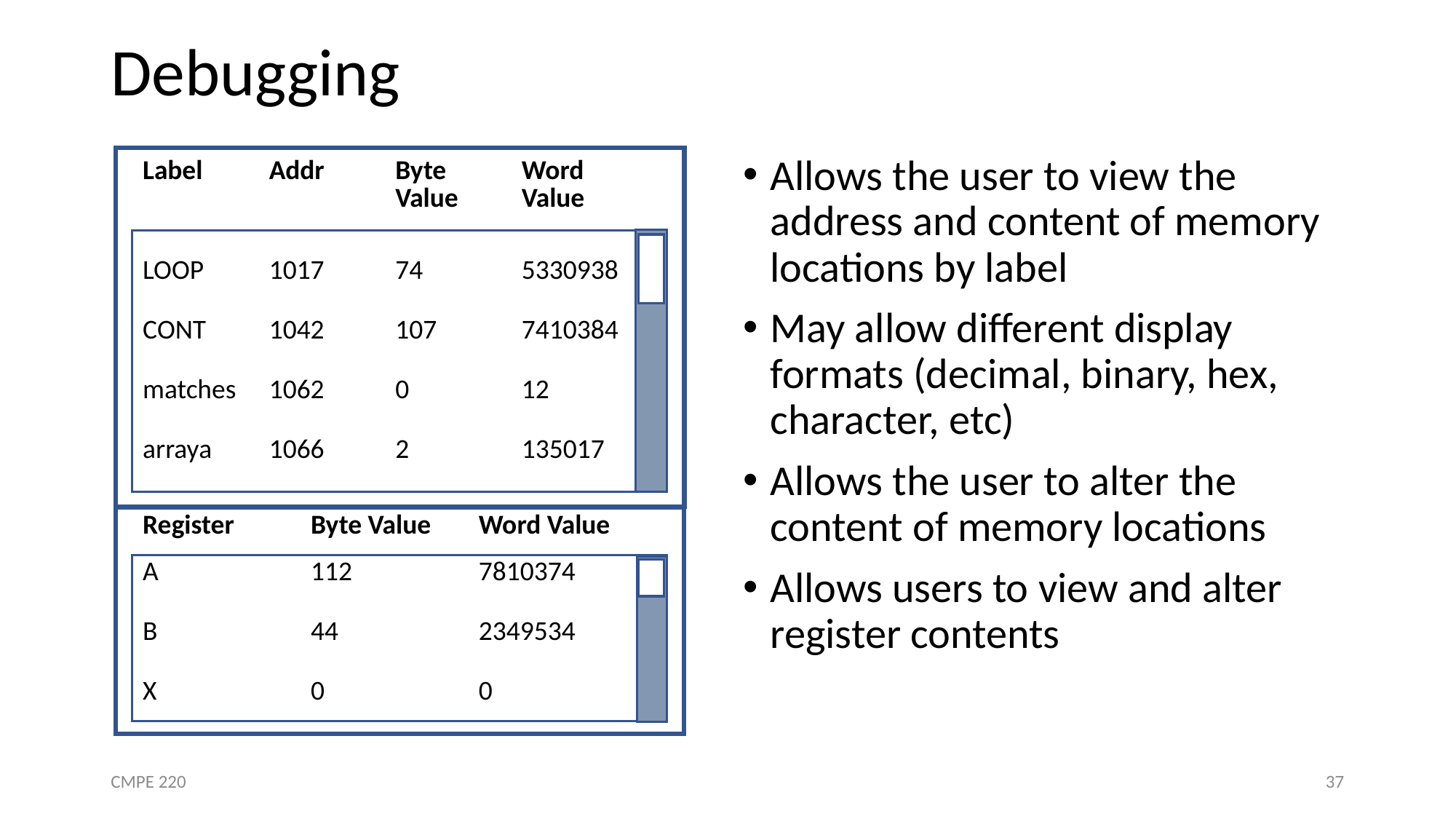

# Debugging
Allows the user to view the address and content of memory locations by label
May allow different display formats (decimal, binary, hex, character, etc)
Allows the user to alter the content of memory locations
Allows users to view and alter register contents

| Label | Addr | Byte Value | Word Value |
| --- | --- | --- | --- |
| LOOP | 1017 | 74 | 5330938 |
| CONT | 1042 | 107 | 7410384 |
| matches | 1062 | 0 | 12 |
| arraya | 1066 | 2 | 135017 |

| Register | Byte Value | Word Value |
| --- | --- | --- |
| A | 112 | 7810374 |
| B | 44 | 2349534 |
| X | 0 | 0 |

CMPE 220
37